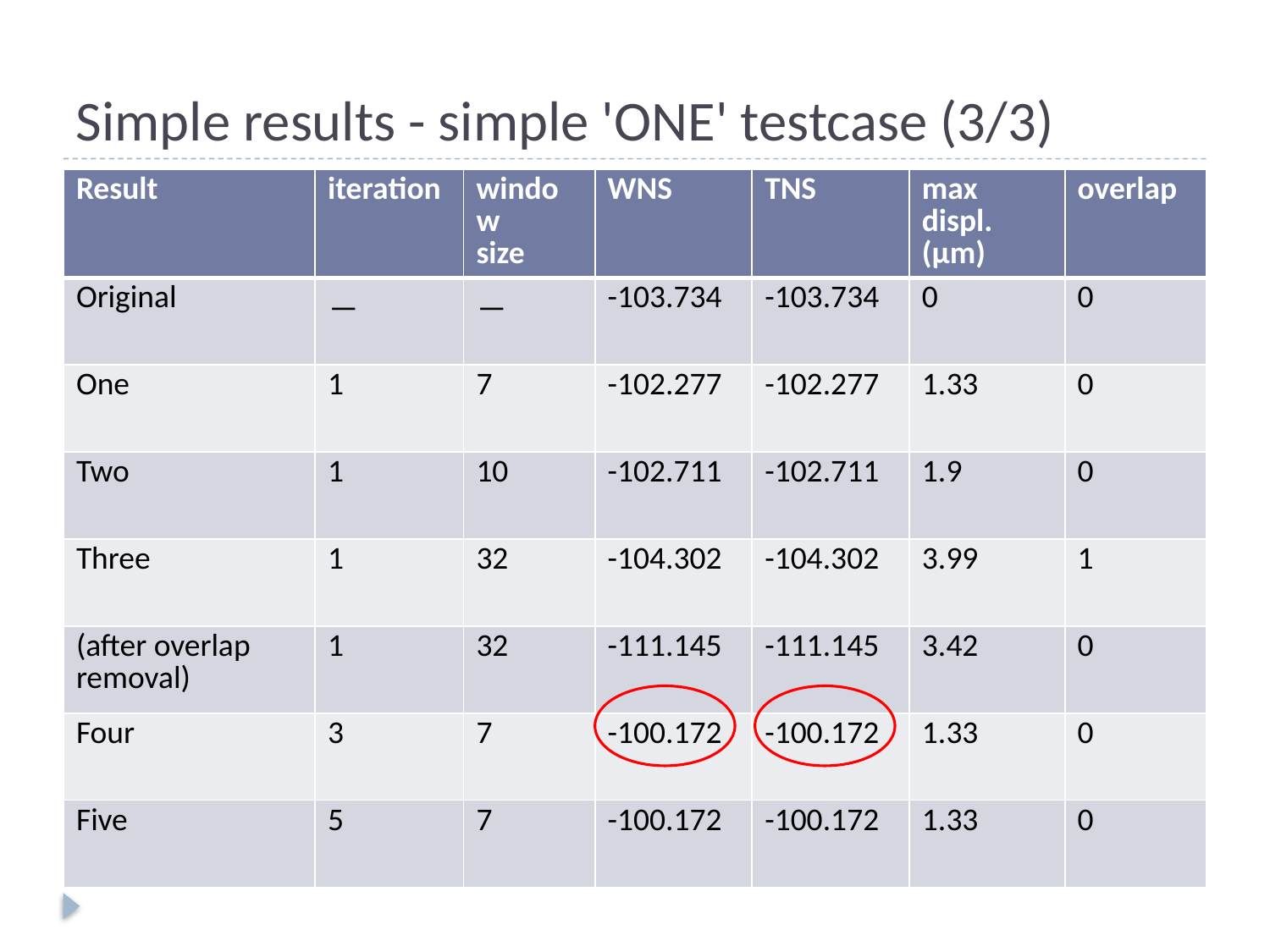

# Simple results - simple 'ONE' testcase (3/3)
| Result | iteration | window size | WNS | TNS | max displ. (μm) | overlap |
| --- | --- | --- | --- | --- | --- | --- |
| Original | － | － | -103.734 | -103.734 | 0 | 0 |
| One | 1 | 7 | -102.277 | -102.277 | 1.33 | 0 |
| Two | 1 | 10 | -102.711 | -102.711 | 1.9 | 0 |
| Three | 1 | 32 | -104.302 | -104.302 | 3.99 | 1 |
| (after overlap removal) | 1 | 32 | -111.145 | -111.145 | 3.42 | 0 |
| Four | 3 | 7 | -100.172 | -100.172 | 1.33 | 0 |
| Five | 5 | 7 | -100.172 | -100.172 | 1.33 | 0 |